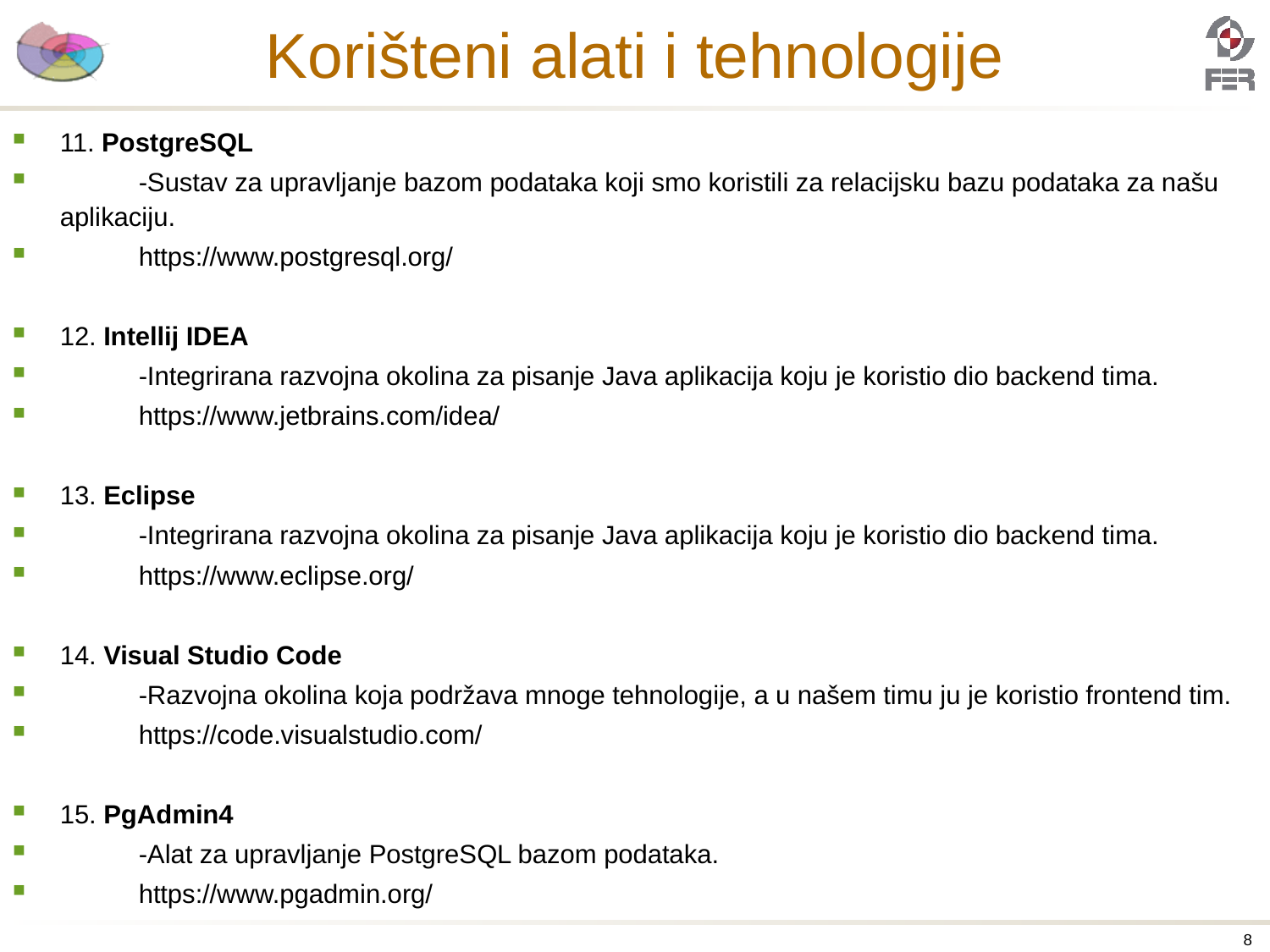

# Korišteni alati i tehnologije
11. PostgreSQL
	-Sustav za upravljanje bazom podataka koji smo koristili za relacijsku bazu podataka za našu aplikaciju.
	https://www.postgresql.org/

12. Intellij IDEA
	-Integrirana razvojna okolina za pisanje Java aplikacija koju je koristio dio backend tima.
	https://www.jetbrains.com/idea/

13. Eclipse
	-Integrirana razvojna okolina za pisanje Java aplikacija koju je koristio dio backend tima.
	https://www.eclipse.org/

14. Visual Studio Code
	-Razvojna okolina koja podržava mnoge tehnologije, a u našem timu ju je koristio frontend tim.
	https://code.visualstudio.com/

15. PgAdmin4
	-Alat za upravljanje PostgreSQL bazom podataka.
	https://www.pgadmin.org/
8